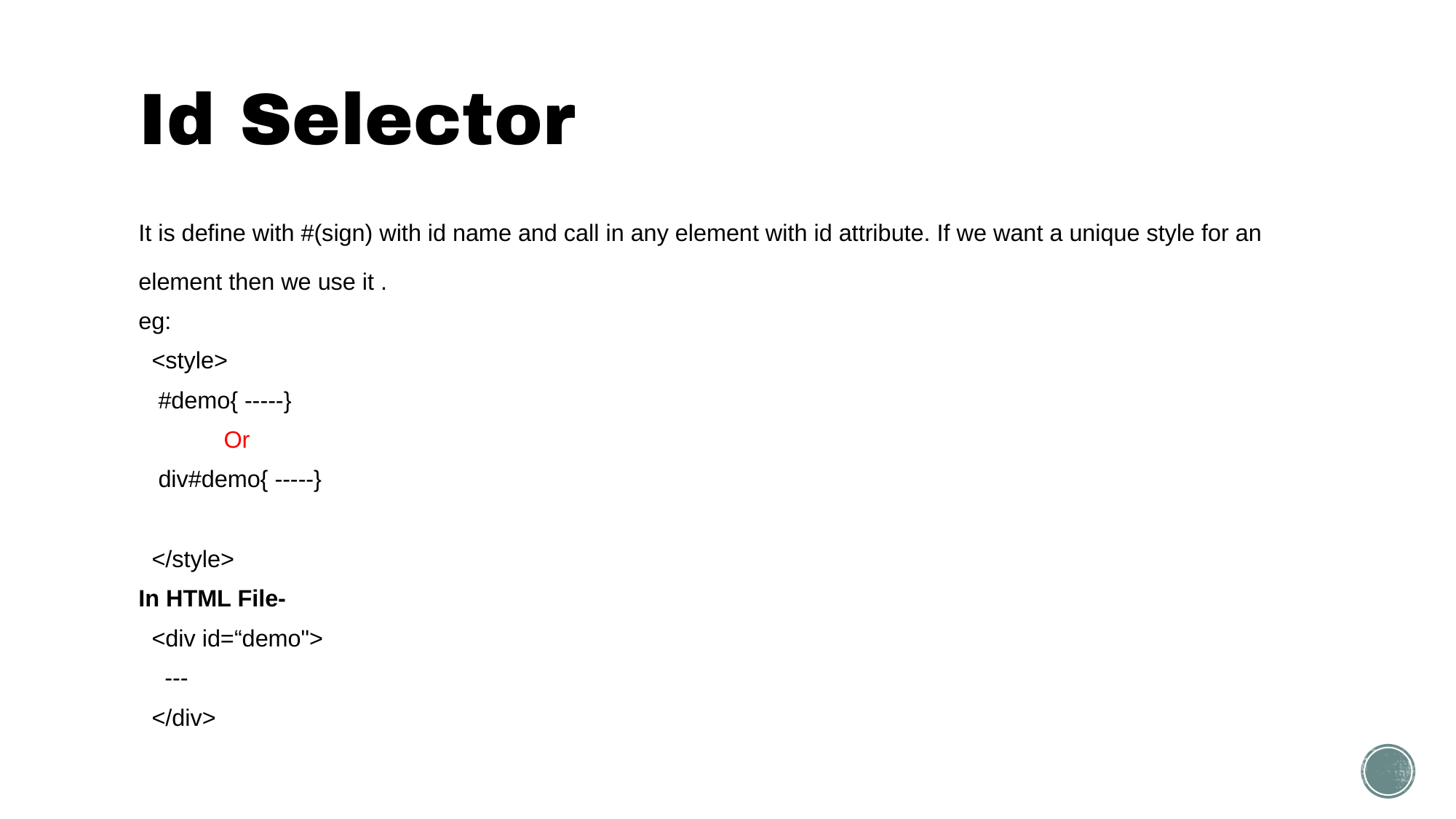

# Id Selector
It is define with #(sign) with id name and call in any element with id attribute. If we want a unique style for an element then we use it .
eg:
  <style>
   #demo{ -----}
	Or
   div#demo{ -----}

  </style>
In HTML File-
  <div id=“demo">
    ---
  </div>